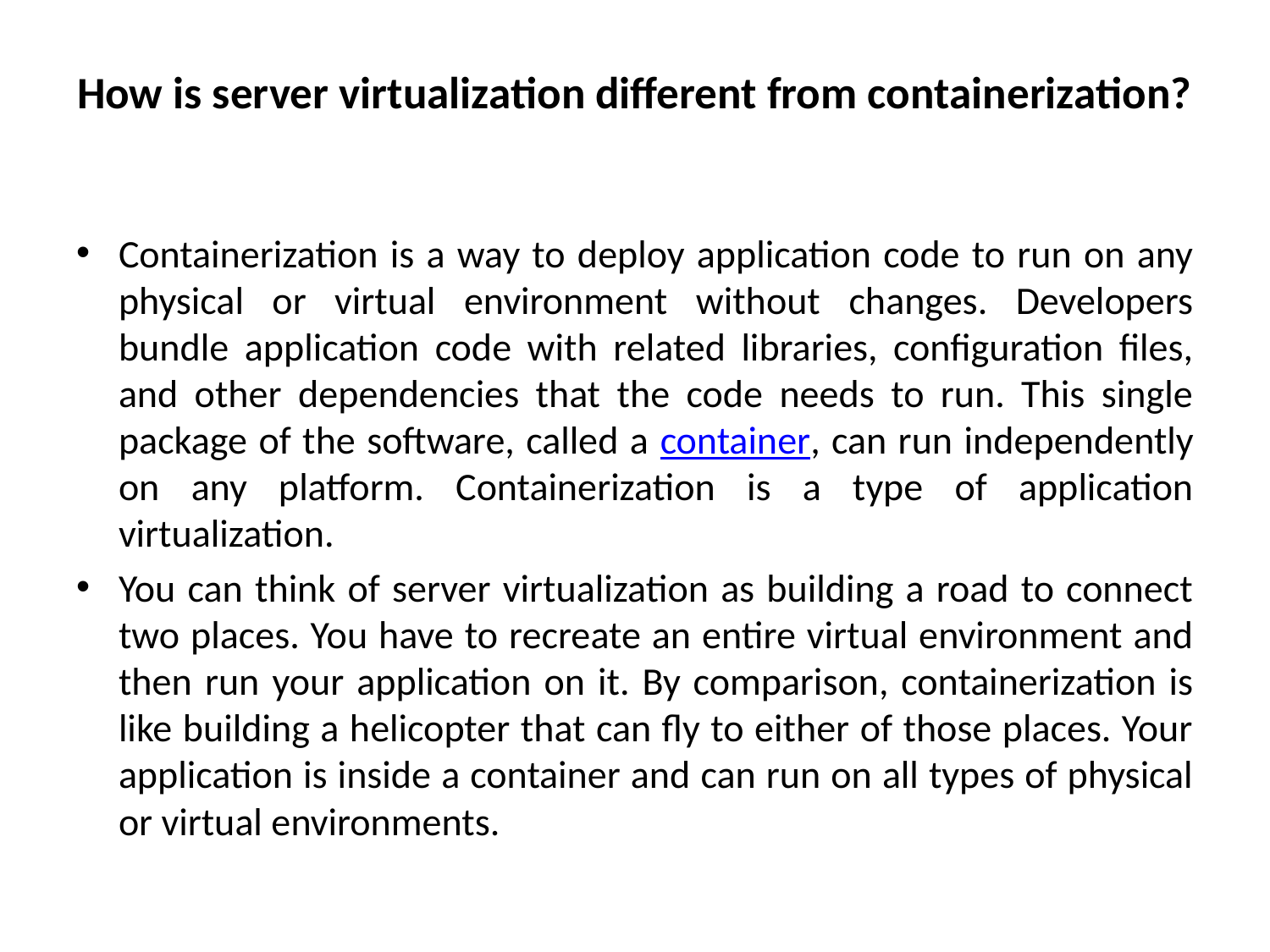

# How is server virtualization different from containerization?
Containerization is a way to deploy application code to run on any physical or virtual environment without changes. Developers bundle application code with related libraries, configuration files, and other dependencies that the code needs to run. This single package of the software, called a container, can run independently on any platform. Containerization is a type of application virtualization.
You can think of server virtualization as building a road to connect two places. You have to recreate an entire virtual environment and then run your application on it. By comparison, containerization is like building a helicopter that can fly to either of those places. Your application is inside a container and can run on all types of physical or virtual environments.